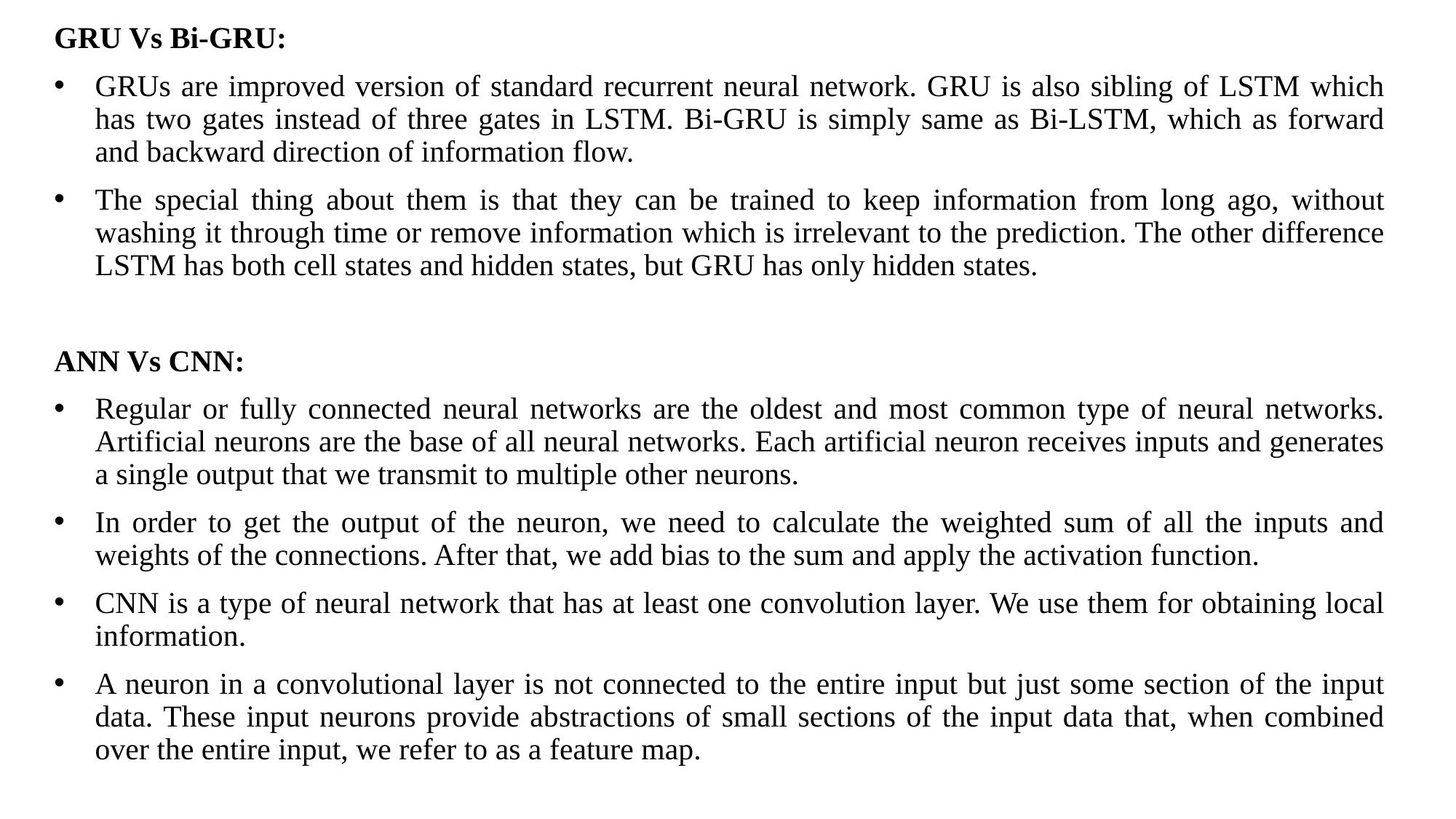

GRU Vs Bi-GRU:
GRUs are improved version of standard recurrent neural network. GRU is also sibling of LSTM which has two gates instead of three gates in LSTM. Bi-GRU is simply same as Bi-LSTM, which as forward and backward direction of information flow.
The special thing about them is that they can be trained to keep information from long ago, without washing it through time or remove information which is irrelevant to the prediction. The other difference LSTM has both cell states and hidden states, but GRU has only hidden states.

ANN Vs CNN:
Regular or fully connected neural networks are the oldest and most common type of neural networks. Artificial neurons are the base of all neural networks. Each artificial neuron receives inputs and generates a single output that we transmit to multiple other neurons.
In order to get the output of the neuron, we need to calculate the weighted sum of all the inputs and weights of the connections. After that, we add bias to the sum and apply the activation function.
CNN is a type of neural network that has at least one convolution layer. We use them for obtaining local information.
A neuron in a convolutional layer is not connected to the entire input but just some section of the input data. These input neurons provide abstractions of small sections of the input data that, when combined over the entire input, we refer to as a feature map.